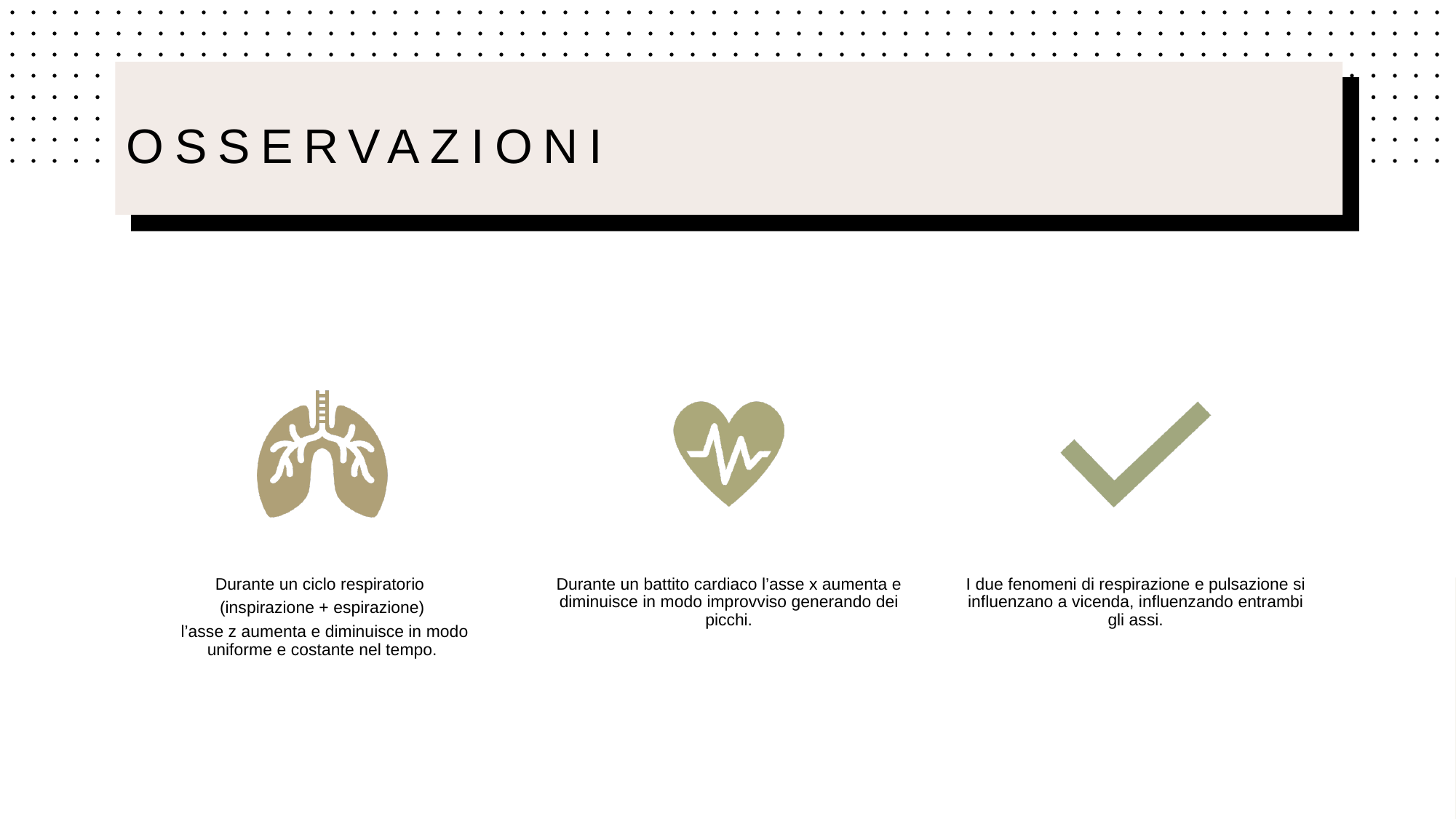

# Osservazioni
Durante un ciclo respiratorio
(inspirazione + espirazione)
 l’asse z aumenta e diminuisce in modo uniforme e costante nel tempo.
Durante un battito cardiaco l’asse x aumenta e diminuisce in modo improvviso generando dei picchi.
I due fenomeni di respirazione e pulsazione si influenzano a vicenda, influenzando entrambi gli assi.